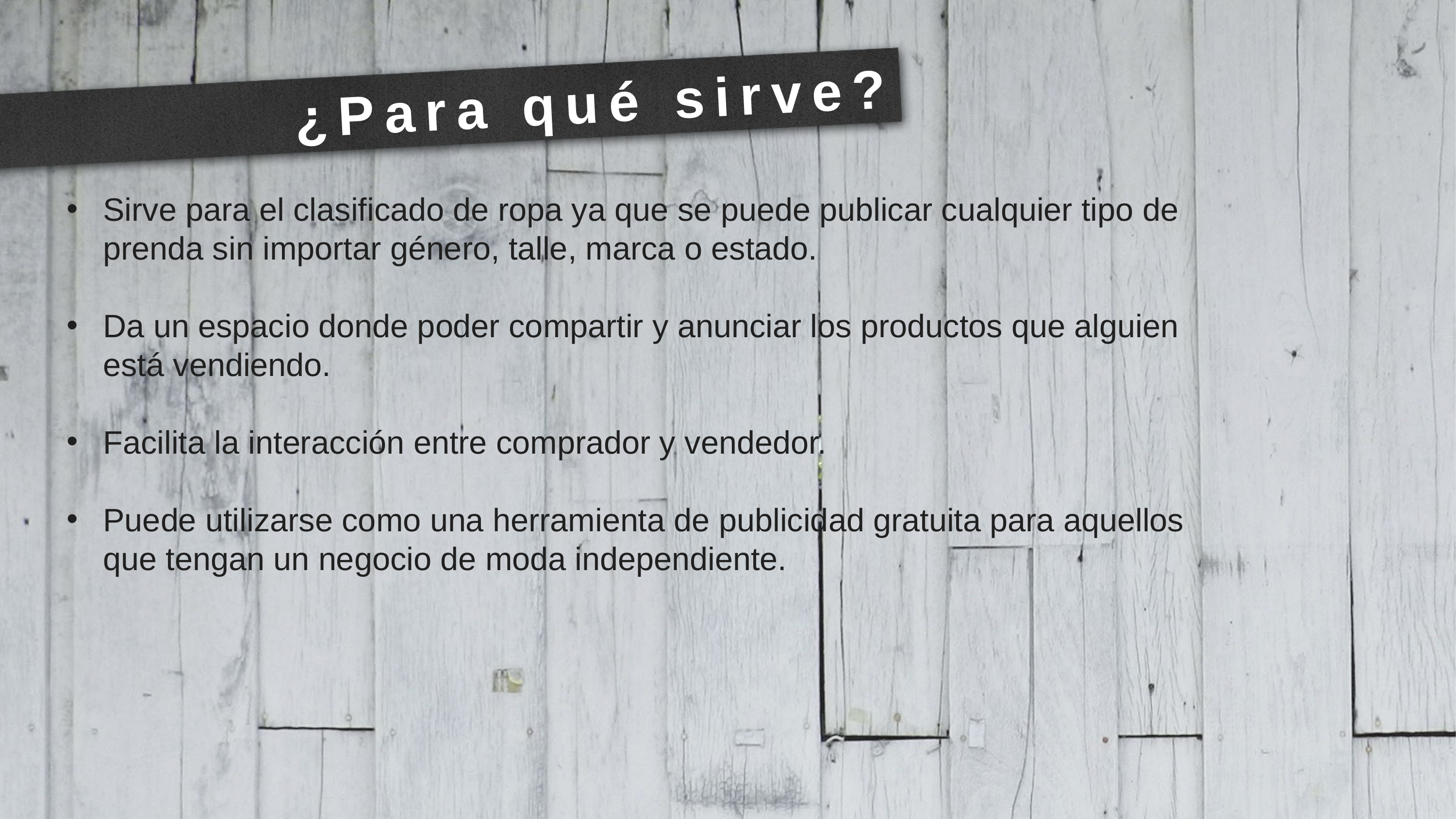

# ¿Para qué sirve?
Sirve para el clasificado de ropa ya que se puede publicar cualquier tipo de prenda sin importar género, talle, marca o estado.

Da un espacio donde poder compartir y anunciar los productos que alguien está vendiendo.

Facilita la interacción entre comprador y vendedor.

Puede utilizarse como una herramienta de publicidad gratuita para aquellos que tengan un negocio de moda independiente.